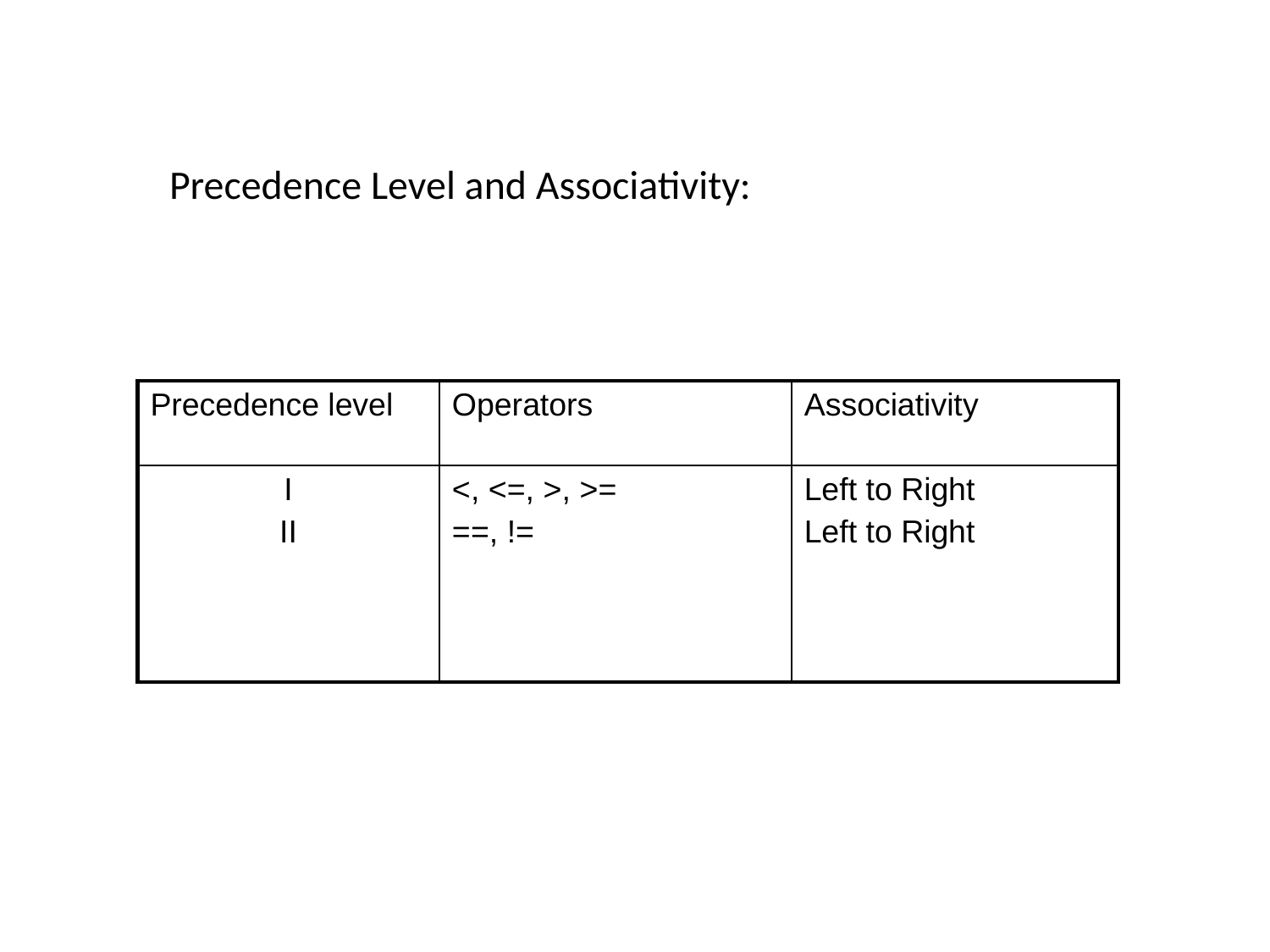

Precedence Level and Associativity:

| Precedence level | Operators | Associativity |
| --- | --- | --- |
| I II | <, <=, >, >= ==, != | Left to Right Left to Right |